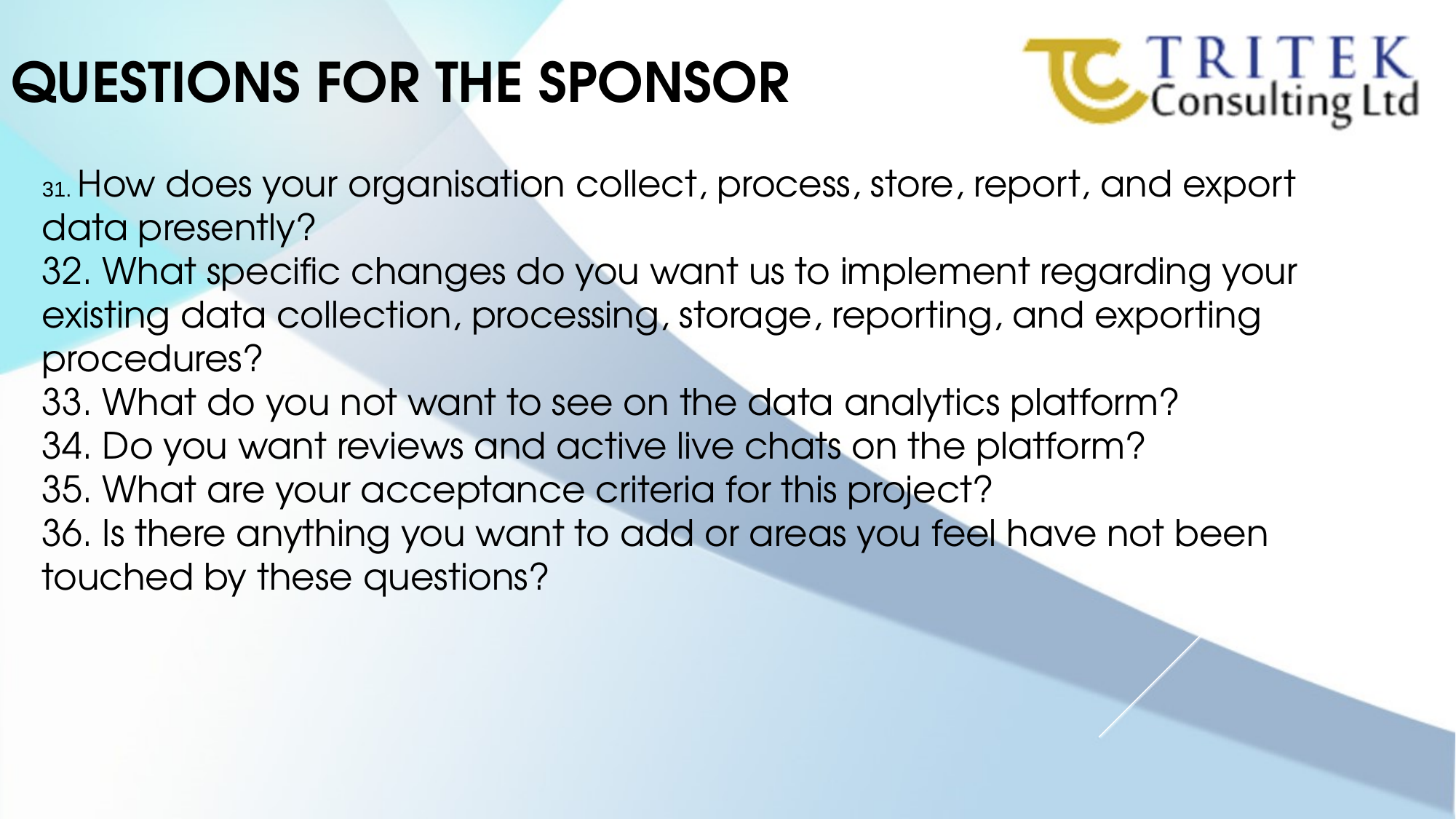

# QUESTIONS FOR THE SPONSOR
31. How does your organisation collect, process, store, report, and export data presently?
32. What specific changes do you want us to implement regarding your existing data collection, processing, storage, reporting, and exporting procedures?
33. What do you not want to see on the data analytics platform?
34. Do you want reviews and active live chats on the platform?
35. What are your acceptance criteria for this project?
36. Is there anything you want to add or areas you feel have not been touched by these questions?